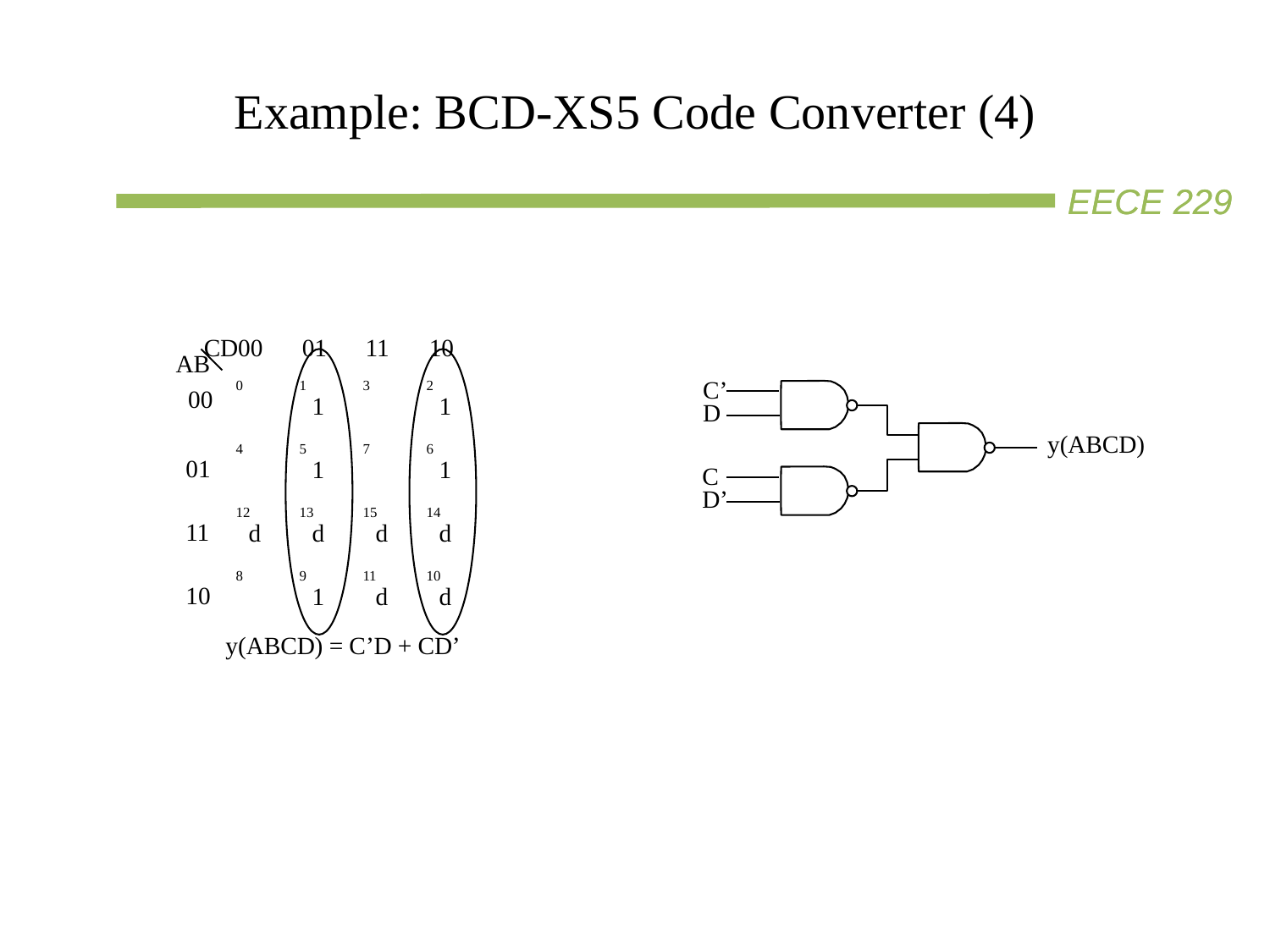

Example: BCD-XS5 Code Converter (4)

		CD00
AB
	00
01
11
10

| 0 | 1 1 | 3 | 2 1 |
| --- | --- | --- | --- |
| 4 | 5 1 | 7 | 6 1 |
| 12 d | 13 d | 15 d | 14 d |
| 8 | 9 1 | 11 d | 10 d |
C’
D

y(ABCD)

01

11

10

C
D’

y(ABCD) = C’D + CD’